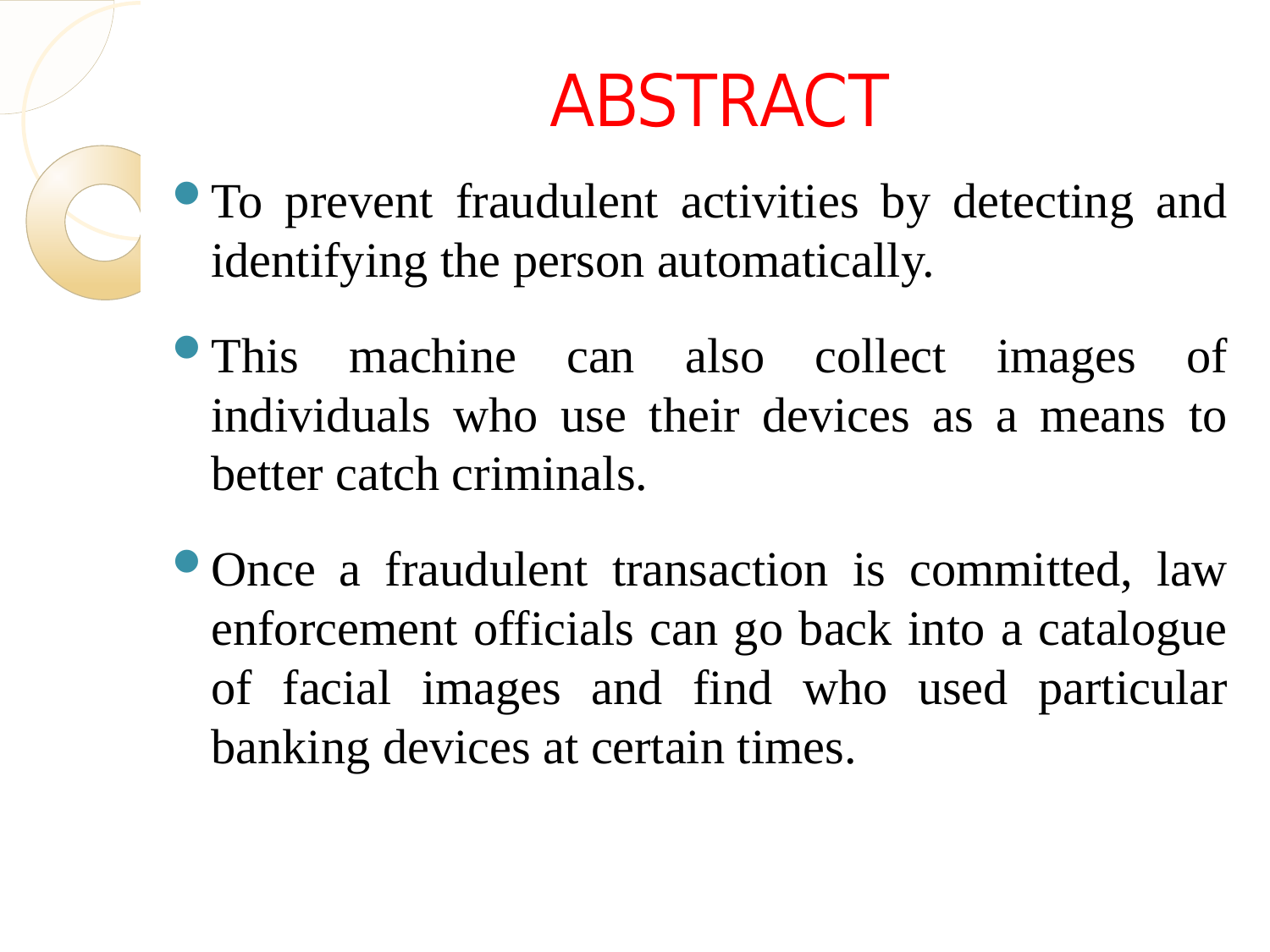

# ABSTRACT
To prevent fraudulent activities by detecting and identifying the person automatically.
This machine can also collect images of individuals who use their devices as a means to better catch criminals.
Once a fraudulent transaction is committed, law enforcement officials can go back into a catalogue of facial images and find who used particular banking devices at certain times.